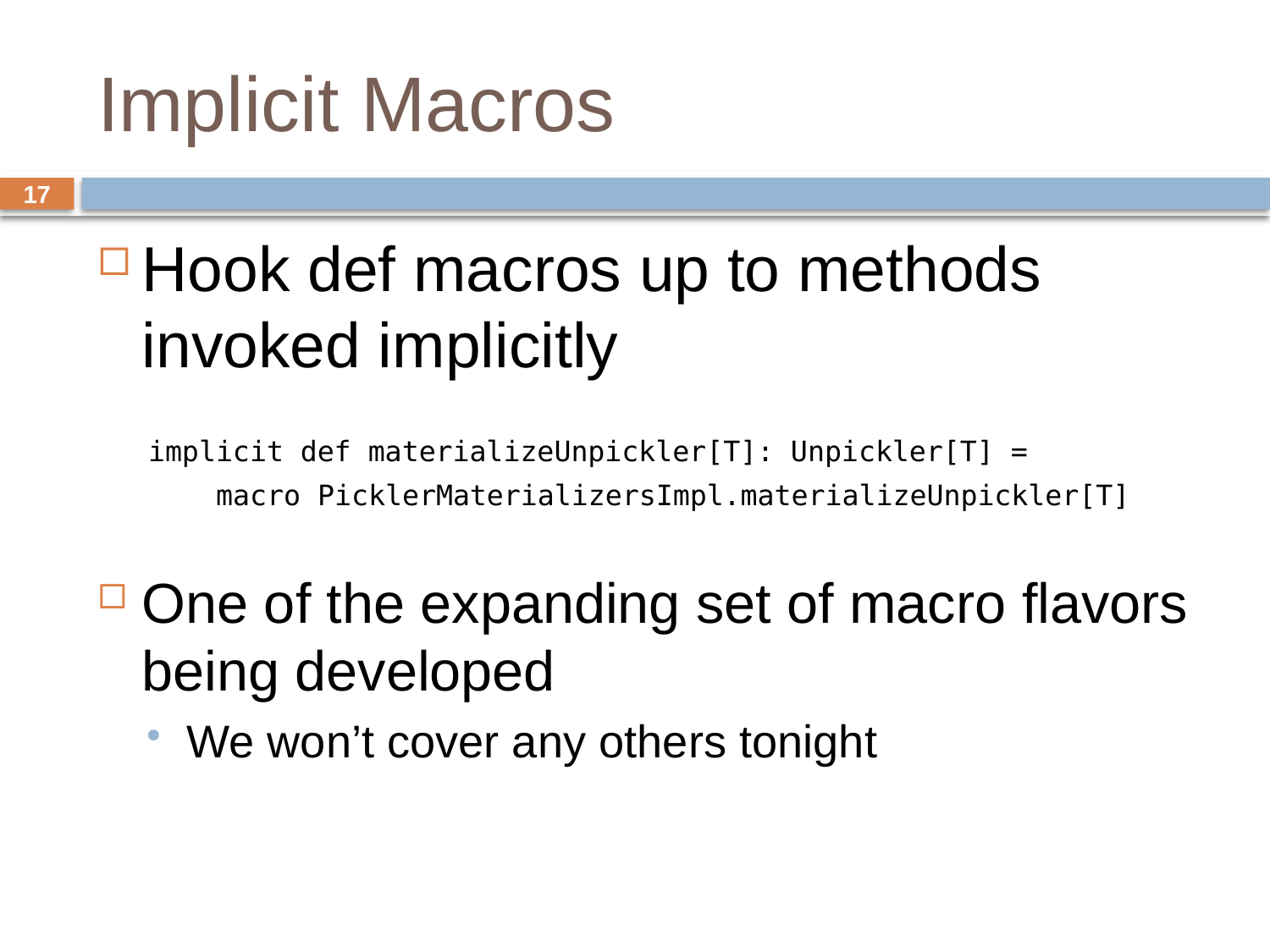

# Implicit Macros
17
Hook def macros up to methods invoked implicitly

implicit def materializeUnpickler[T]: Unpickler[T] =
    macro PicklerMaterializersImpl.materializeUnpickler[T]

One of the expanding set of macro flavors being developed
We won’t cover any others tonight